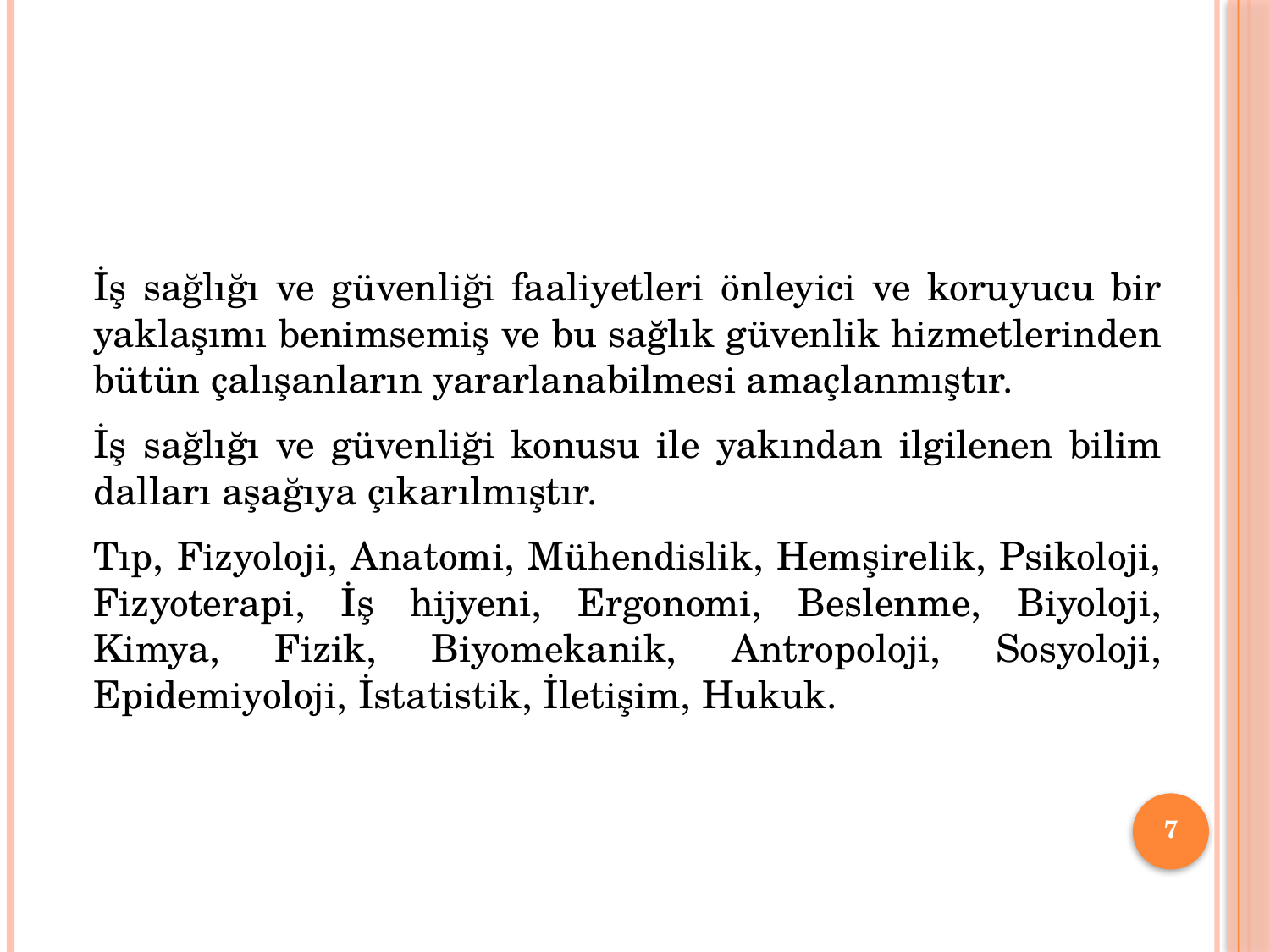

İş sağlığı ve güvenliği faaliyetleri önleyici ve koruyucu bir yaklaşımı benimsemiş ve bu sağlık güvenlik hizmetlerinden bütün çalışanların yararlanabilmesi amaçlanmıştır.
İş sağlığı ve güvenliği konusu ile yakından ilgilenen bilim dalları aşağıya çıkarılmıştır.
Tıp, Fizyoloji, Anatomi, Mühendislik, Hemşirelik, Psikoloji, Fizyoterapi, İş hijyeni, Ergonomi, Beslenme, Biyoloji, Kimya, Fizik, Biyomekanik, Antropoloji, Sosyoloji, Epidemiyoloji, İstatistik, İletişim, Hukuk.
7